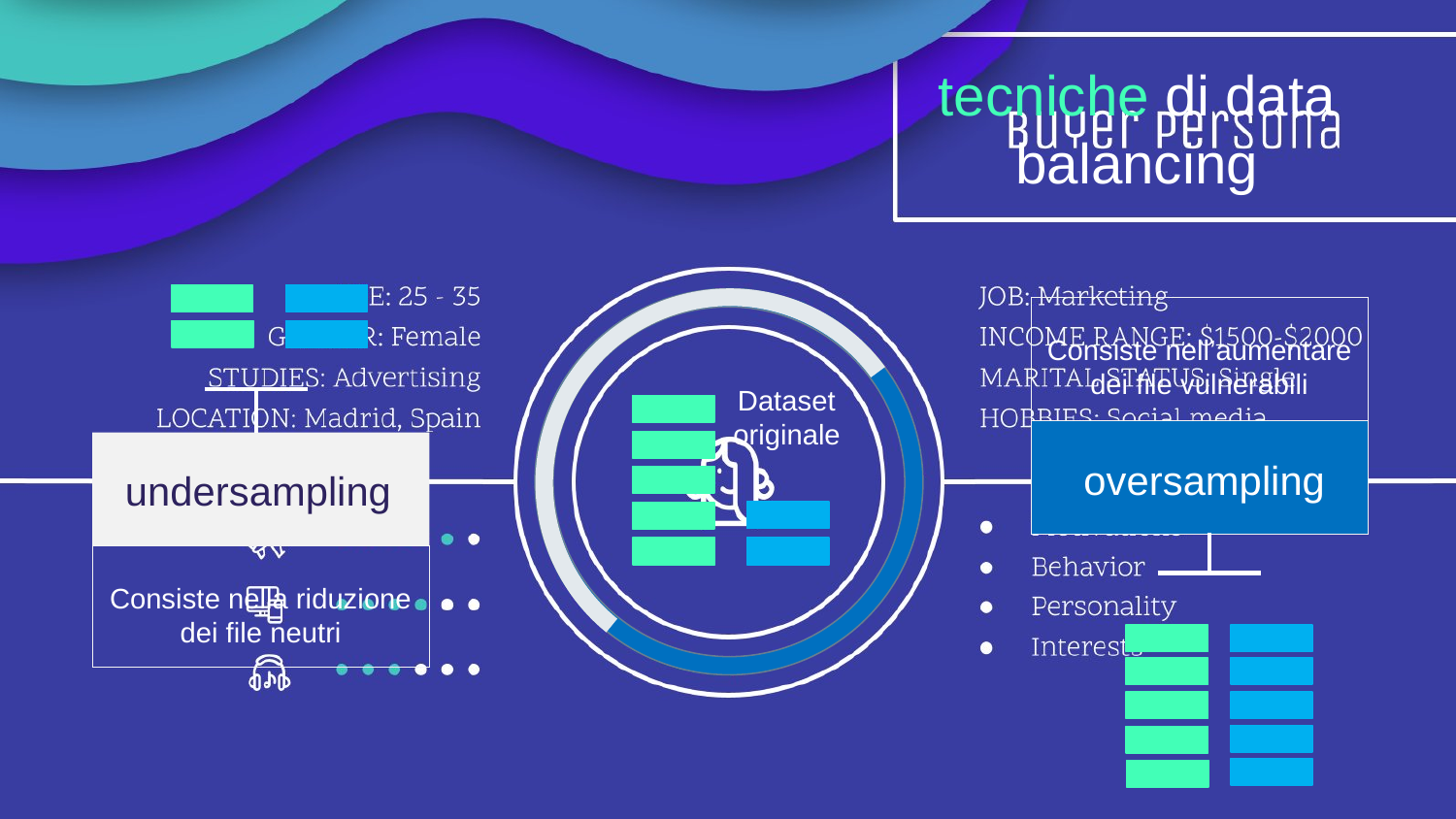

tecniche di data balancing

Consiste nell’aumentare dei file vulnerabili

Dataset originale

oversampling
undersampling

Consiste nella riduzione dei file neutri